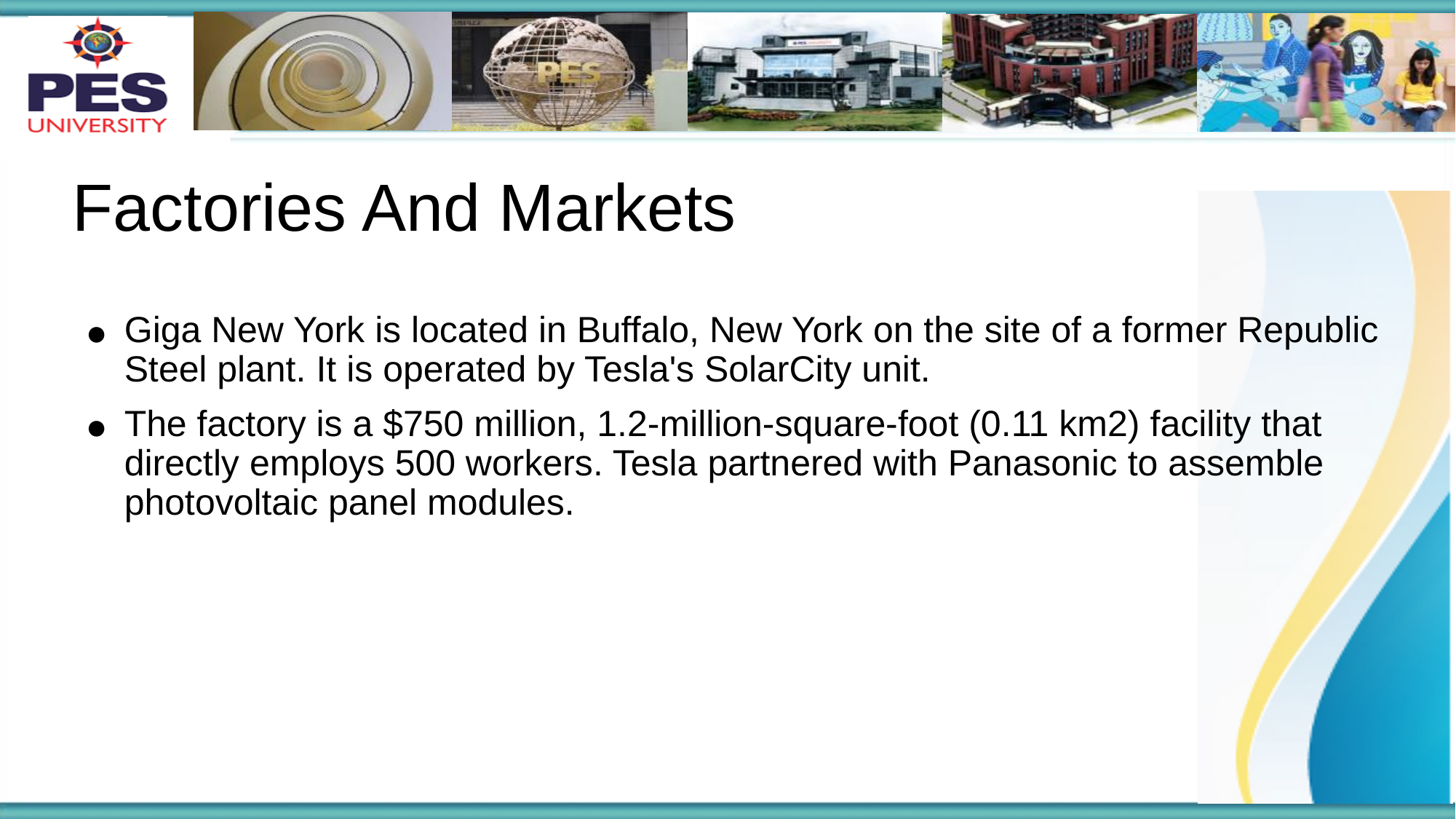

# Factories And Markets
Giga New York is located in Buffalo, New York on the site of a former Republic Steel plant. It is operated by Tesla's SolarCity unit.
The factory is a $750 million, 1.2-million-square-foot (0.11 km2) facility that directly employs 500 workers. Tesla partnered with Panasonic to assemble photovoltaic panel modules.